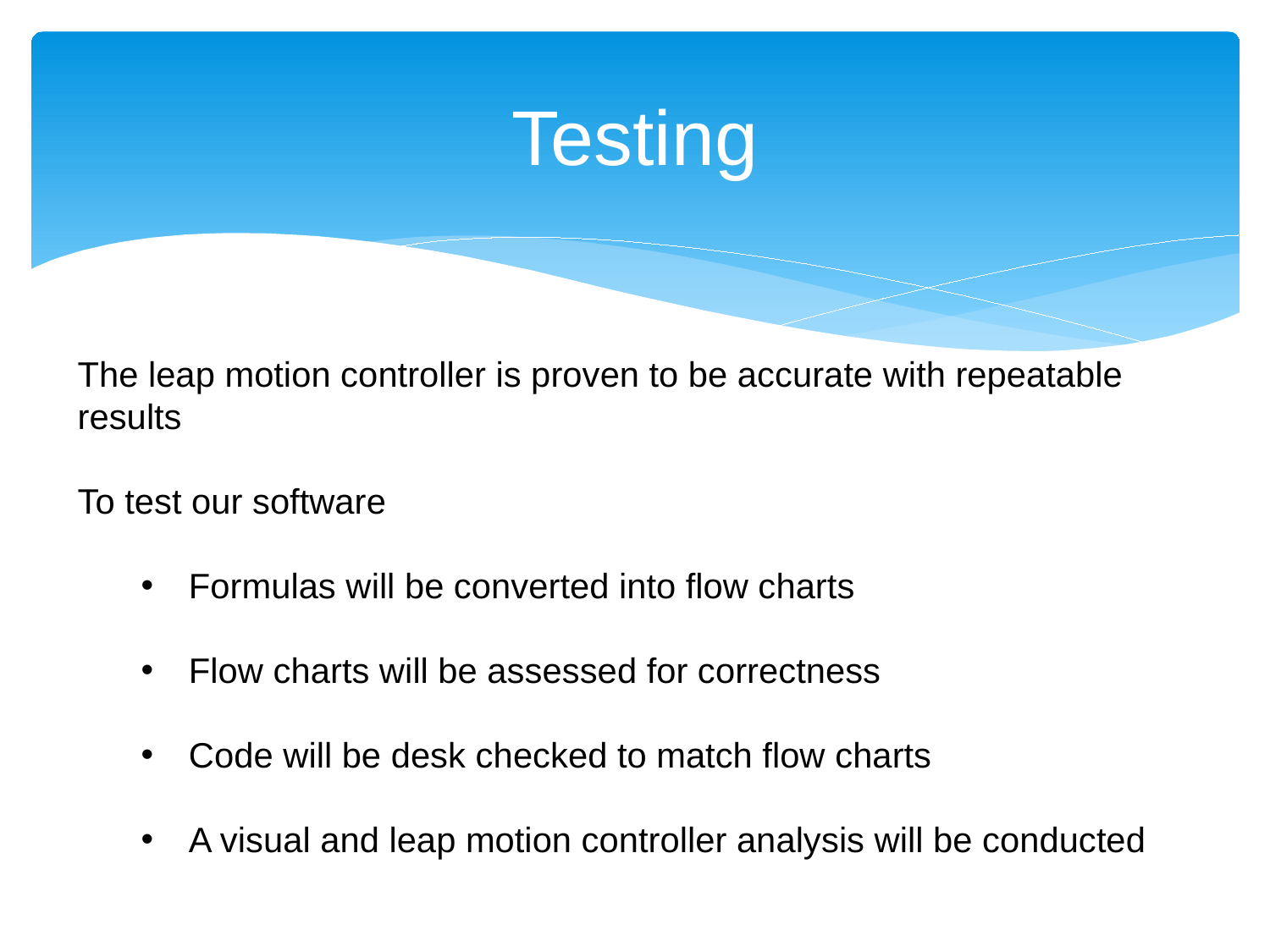

# Testing
The leap motion controller is proven to be accurate with repeatable results

To test our software

Formulas will be converted into flow charts

Flow charts will be assessed for correctness

Code will be desk checked to match flow charts

A visual and leap motion controller analysis will be conducted